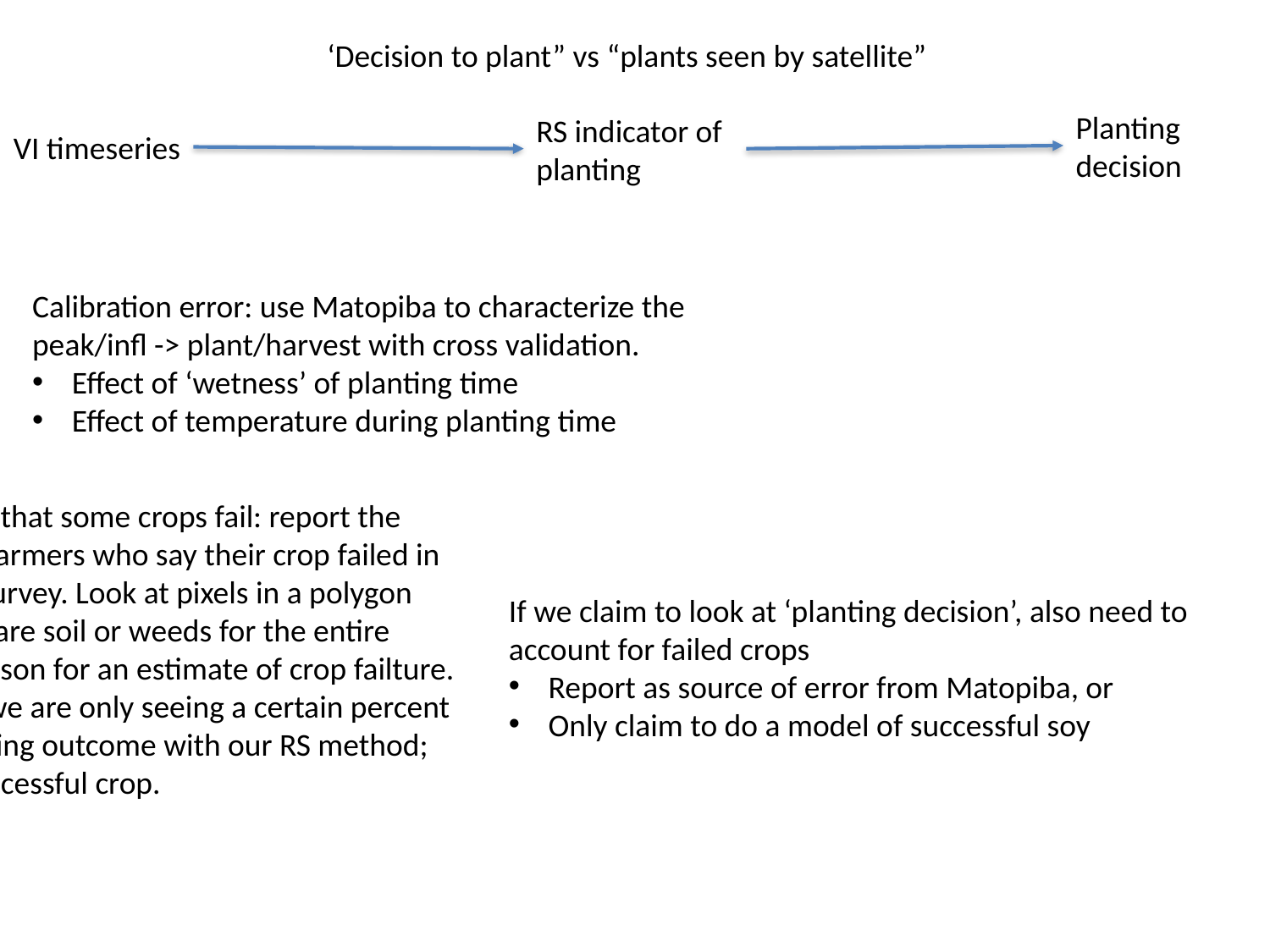

‘Decision to plant” vs “plants seen by satellite”
Planting decision
RS indicator of planting
VI timeseries
Calibration error: use Matopiba to characterize the peak/infl -> plant/harvest with cross validation.
Effect of ‘wetness’ of planting time
Effect of temperature during planting time
For the fact that some crops fail: report the percent of farmers who say their crop failed in Matopiba survey. Look at pixels in a polygon that were bare soil or weeds for the entire growing season for an estimate of crop failture. Claim that we are only seeing a certain percent of the planting outcome with our RS method; only the successful crop.
If we claim to look at ‘planting decision’, also need to account for failed crops
Report as source of error from Matopiba, or
Only claim to do a model of successful soy